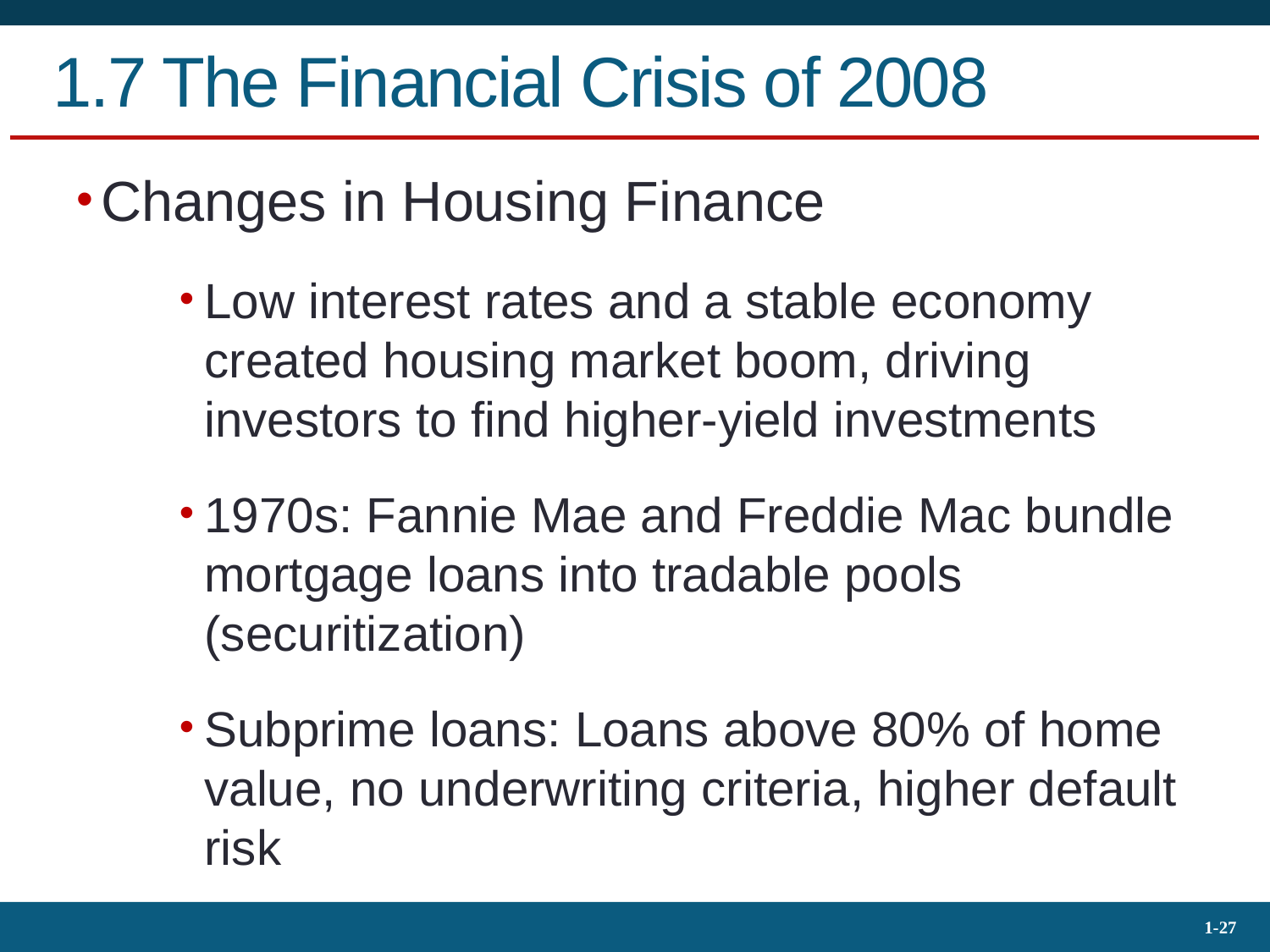

# 1.7 The Financial Crisis of 2008
Changes in Housing Finance
Low interest rates and a stable economy created housing market boom, driving investors to find higher-yield investments
1970s: Fannie Mae and Freddie Mac bundle mortgage loans into tradable pools (securitization)
Subprime loans: Loans above 80% of home value, no underwriting criteria, higher default risk